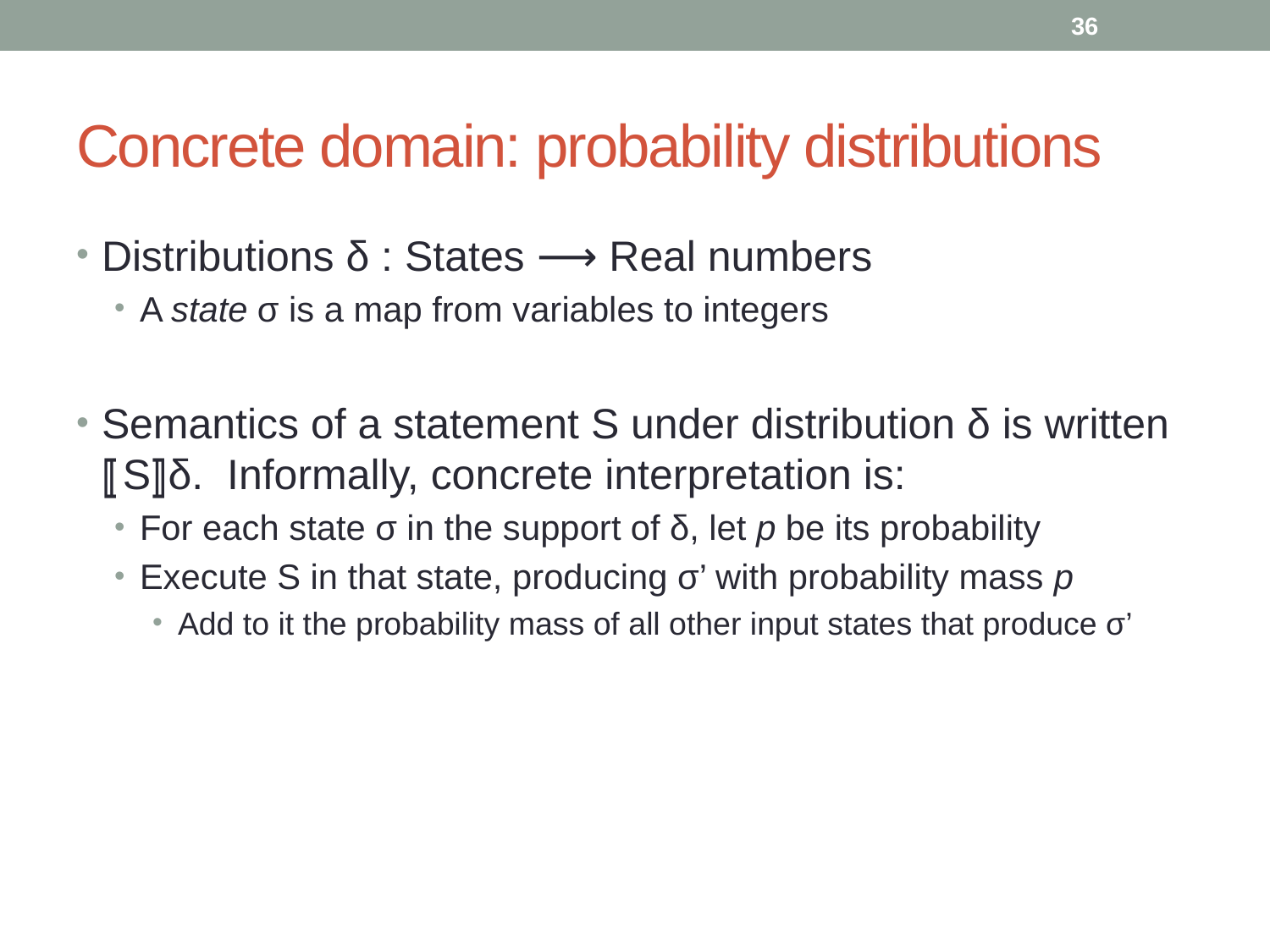

36
# Concrete domain: probability distributions
Distributions δ : States ⟶ Real numbers
A state σ is a map from variables to integers

Semantics of a statement S under distribution δ is written ⟦S⟧δ.  Informally, concrete interpretation is:
For each state σ in the support of δ, let p be its probability
Execute S in that state, producing σ’ with probability mass p
Add to it the probability mass of all other input states that produce σ’